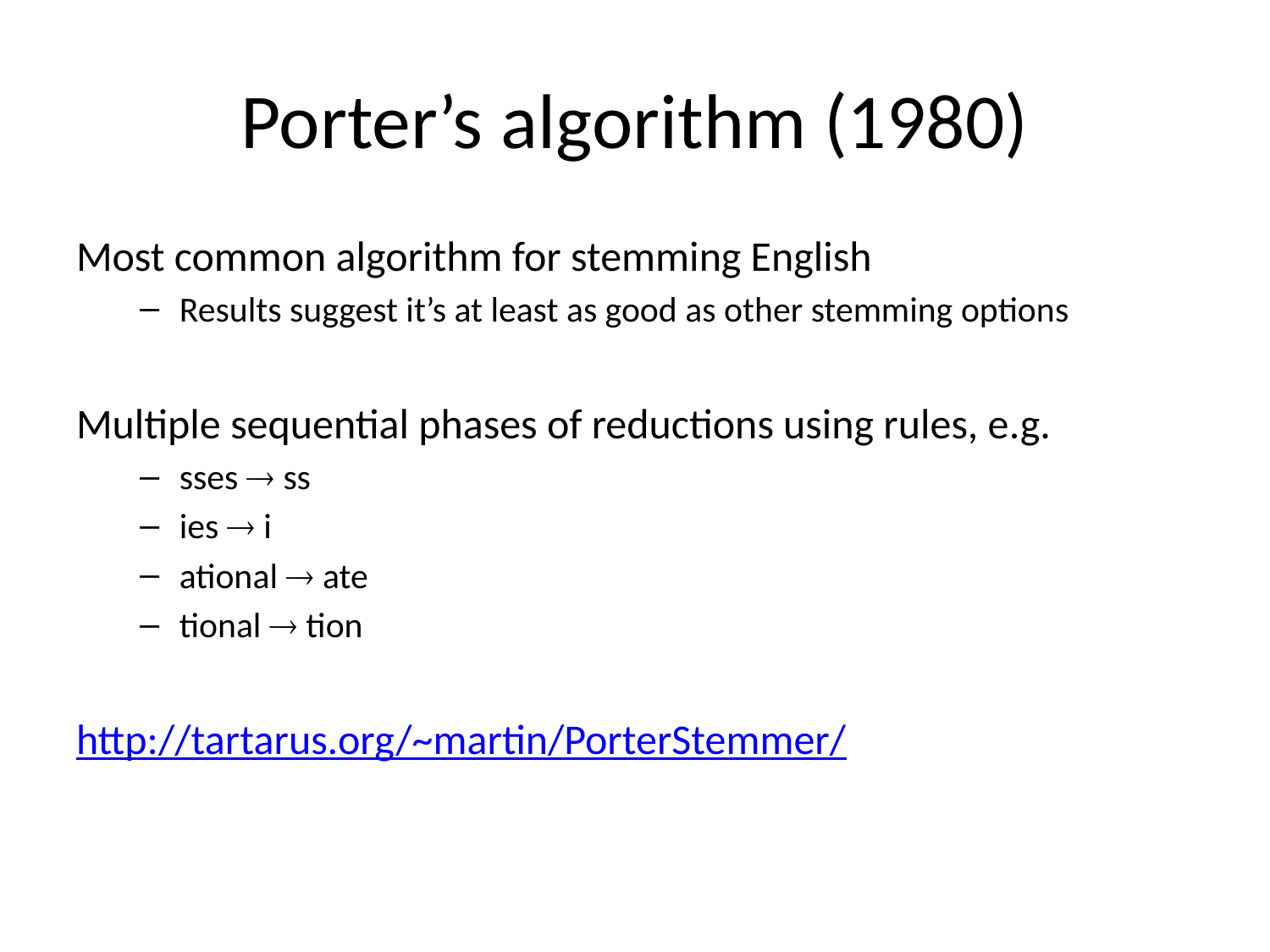

Porter’s algorithm (1980)
Most common algorithm for stemming English
Results suggest it’s at least as good as other stemming options

Multiple sequential phases of reductions using rules, e.g.
sses → ss
ies → i
ational → ate
tional → tion

http://tartarus.org/~martin/PorterStemmer/